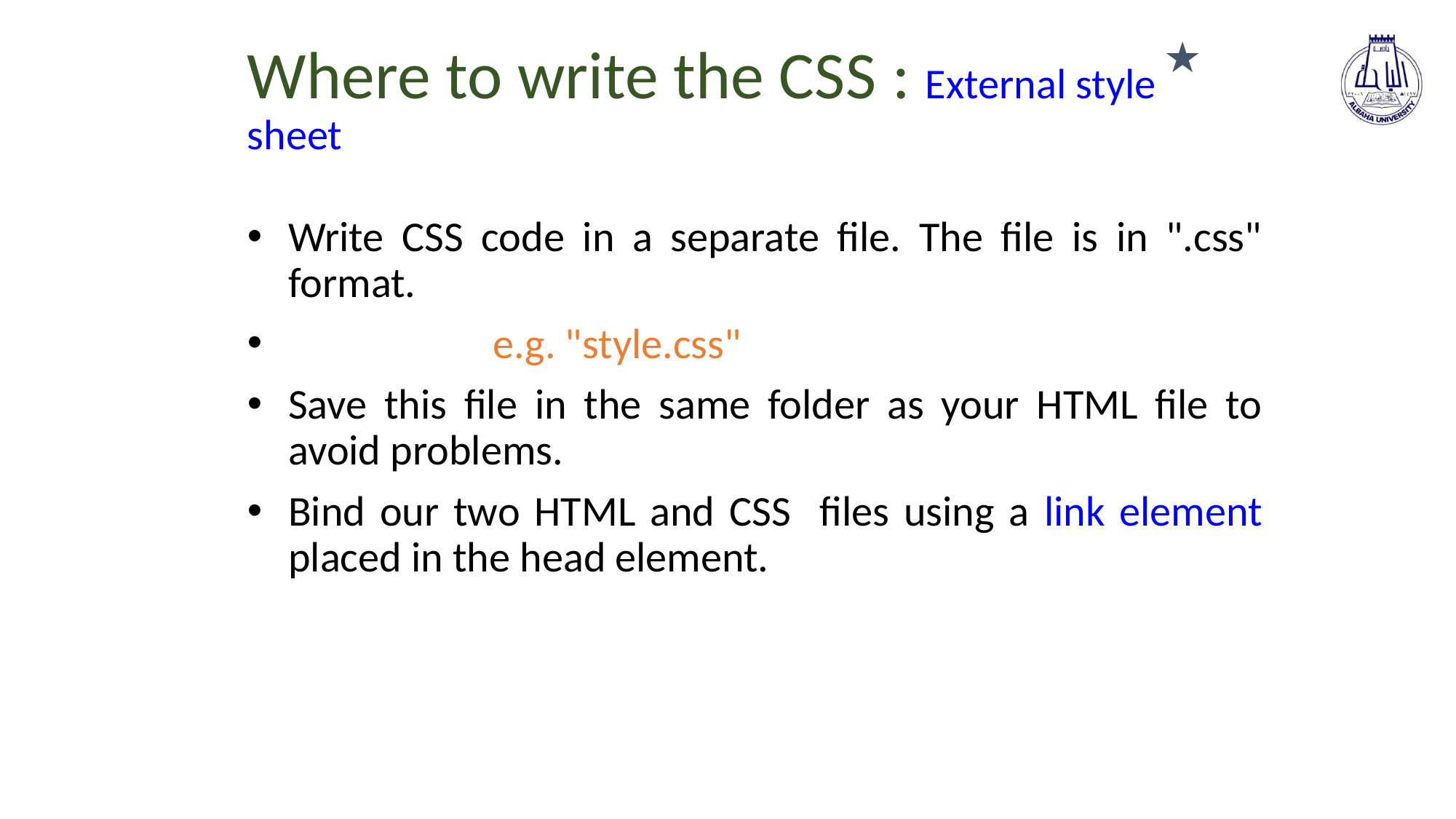

# Where to write the CSS : External style sheet
★
Write CSS code in a separate file. The file is in ".css" format.
		e.g. "style.css"
Save this file in the same folder as your HTML file to avoid problems.
Bind our two HTML and CSS  files using a link element placed in the head element.